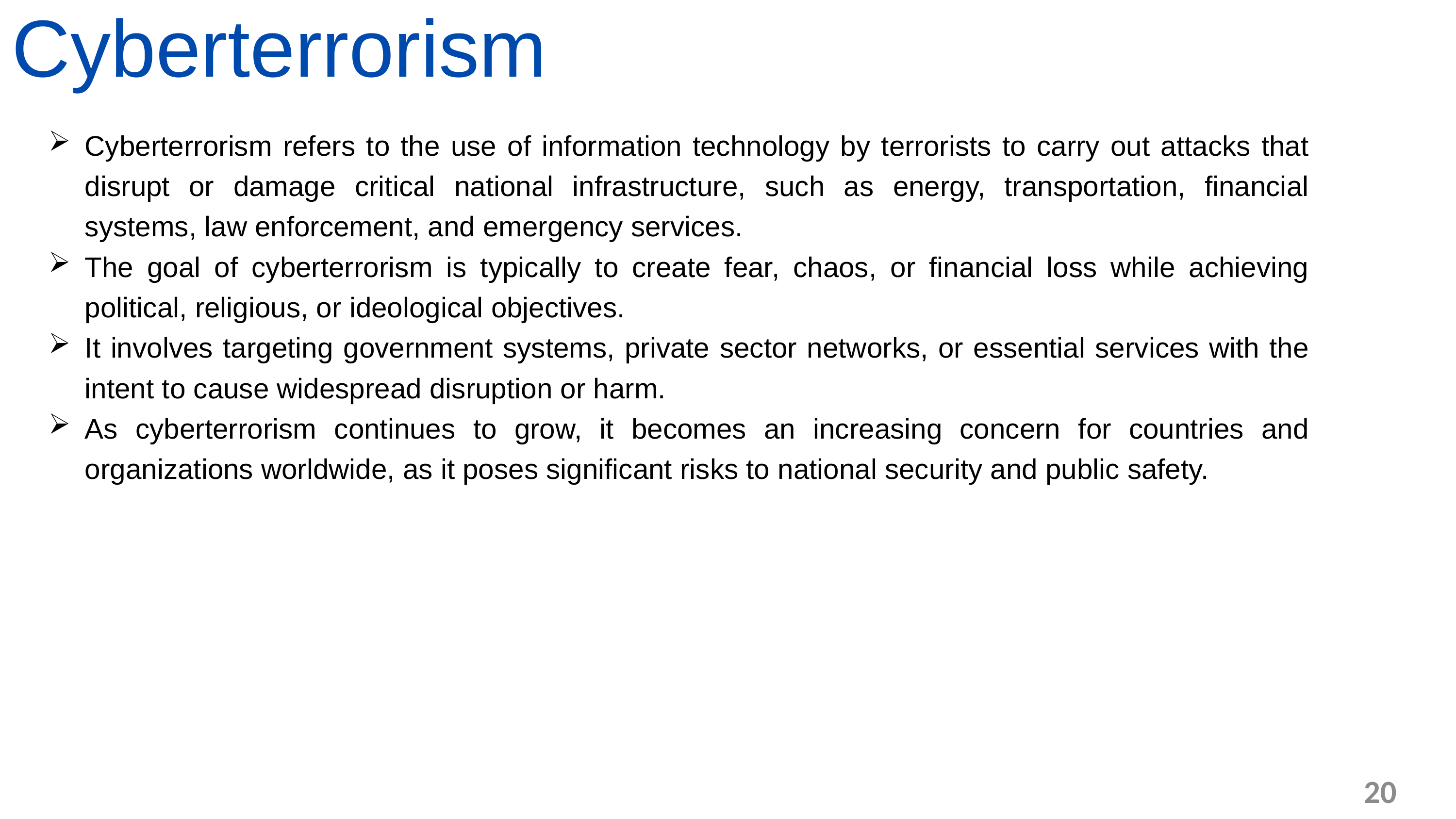

Cyberterrorism
Cyberterrorism refers to the use of information technology by terrorists to carry out attacks that disrupt or damage critical national infrastructure, such as energy, transportation, financial systems, law enforcement, and emergency services.
The goal of cyberterrorism is typically to create fear, chaos, or financial loss while achieving political, religious, or ideological objectives.
It involves targeting government systems, private sector networks, or essential services with the intent to cause widespread disruption or harm.
As cyberterrorism continues to grow, it becomes an increasing concern for countries and organizations worldwide, as it poses significant risks to national security and public safety.
20